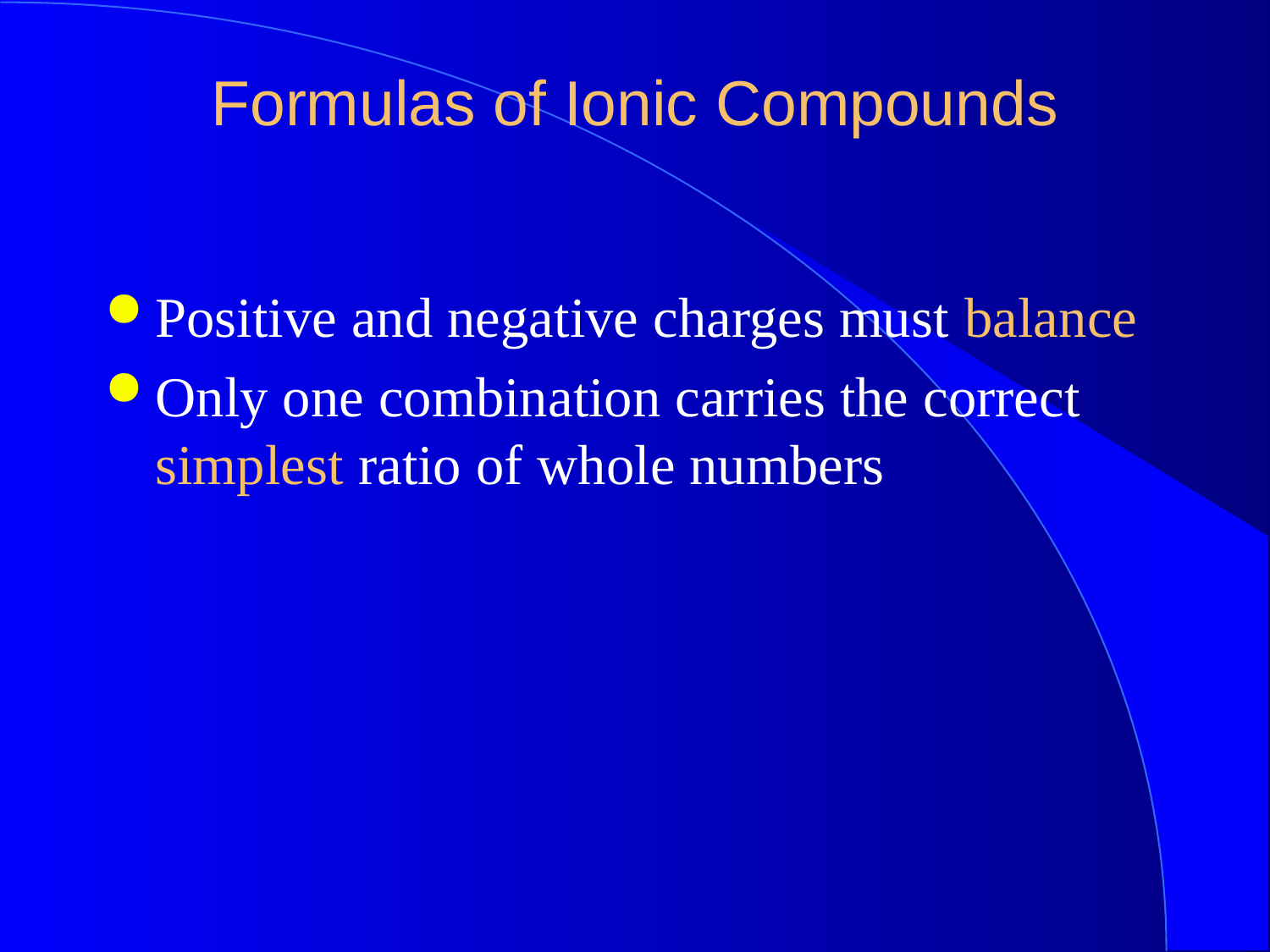

Positive and negative charges must balance
Only one combination carries the correct simplest ratio of whole numbers
Formulas of Ionic Compounds